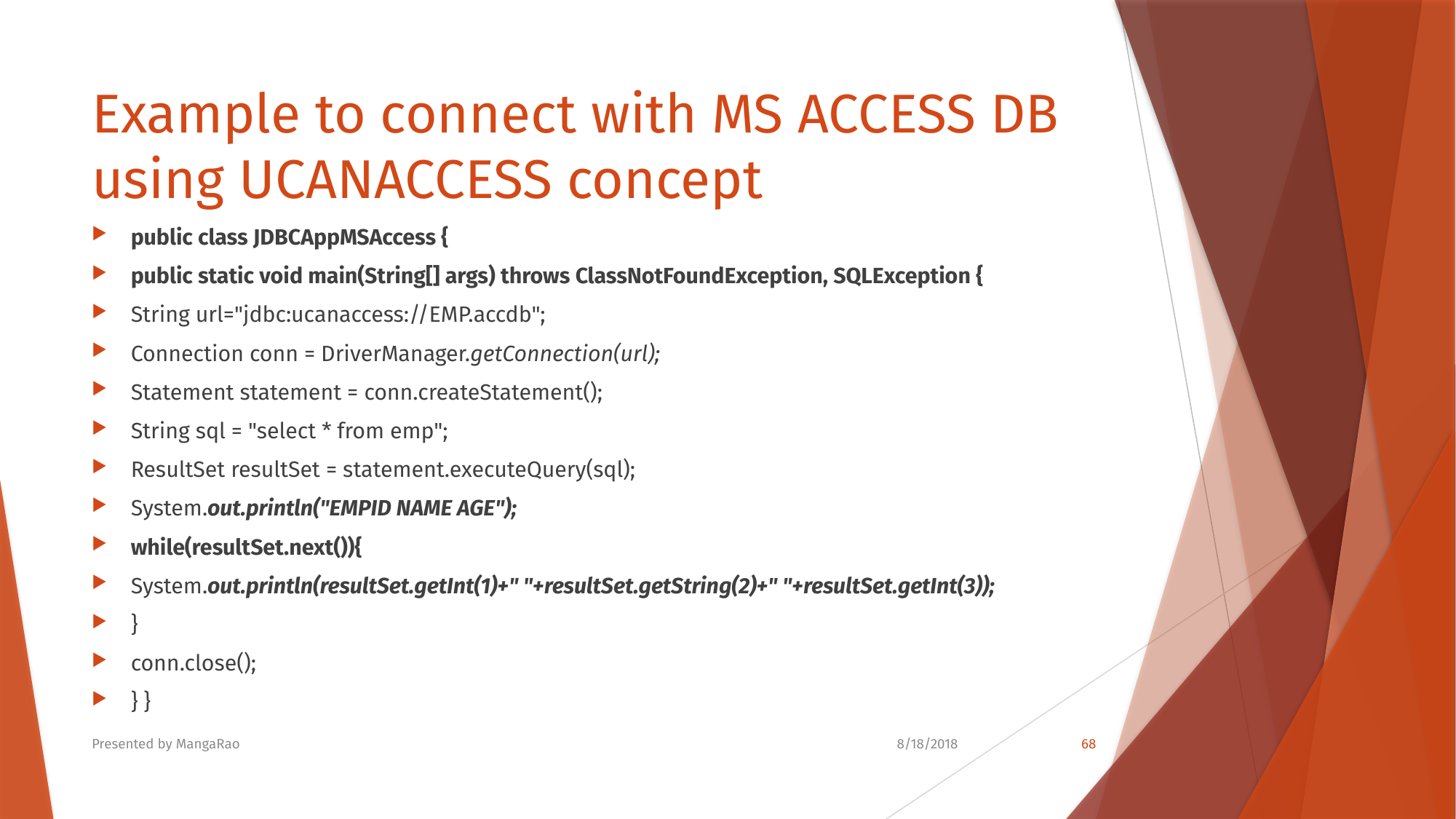

# Example to connect with MS ACCESS DB using UCANACCESS concept
public class JDBCAppMSAccess {
public static void main(String[] args) throws ClassNotFoundException, SQLException {
String url="jdbc:ucanaccess://EMP.accdb";
Connection conn = DriverManager.getConnection(url);
Statement statement = conn.createStatement();
String sql = "select * from emp";
ResultSet resultSet = statement.executeQuery(sql);
System.out.println("EMPID NAME AGE");
while(resultSet.next()){
System.out.println(resultSet.getInt(1)+" "+resultSet.getString(2)+" "+resultSet.getInt(3));
}
conn.close();
} }
Presented by MangaRao
8/18/2018
68